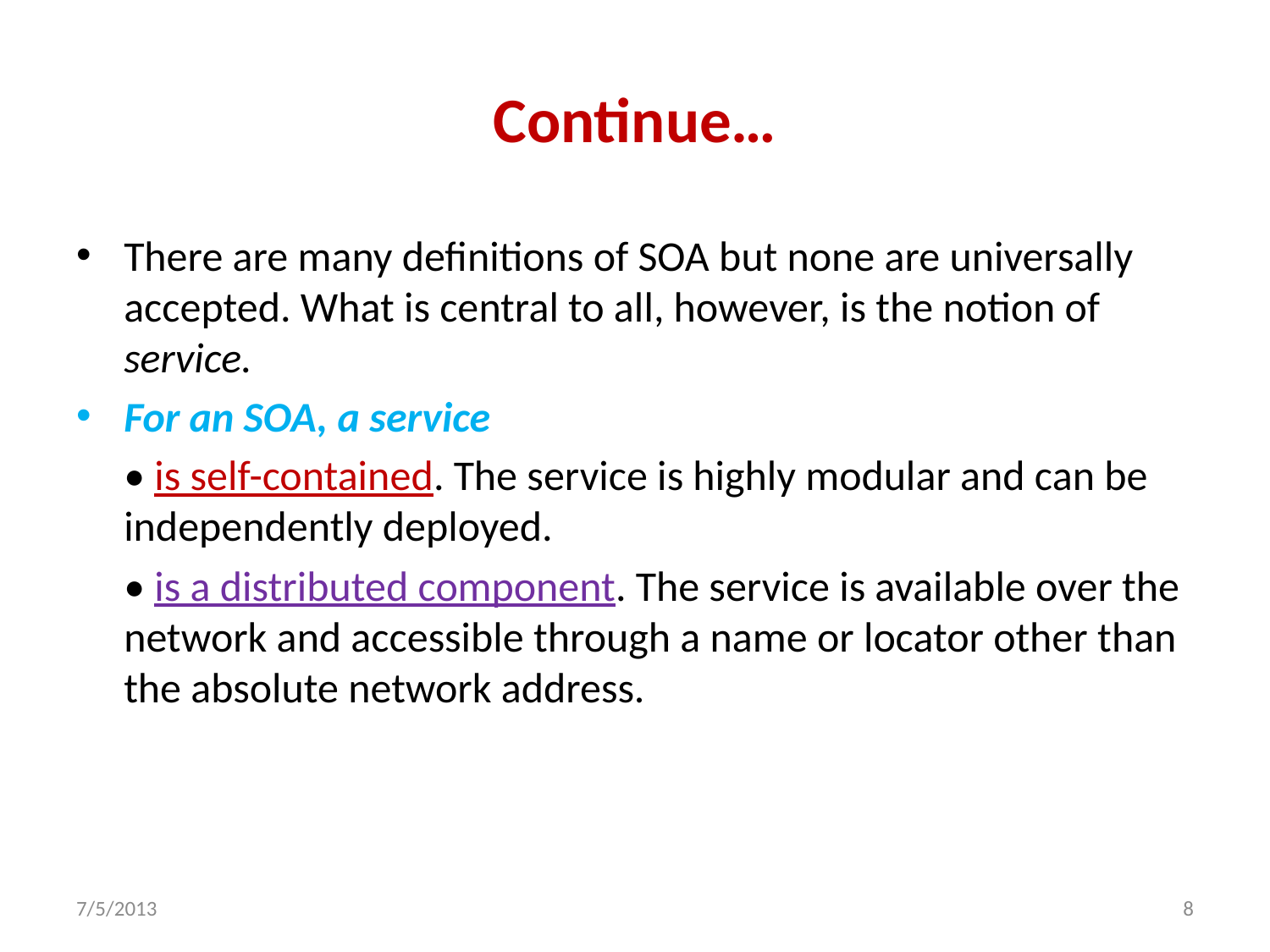

# Continue…
There are many definitions of SOA but none are universally accepted. What is central to all, however, is the notion of service.
For an SOA, a service
	• is self-contained. The service is highly modular and can be independently deployed.
	• is a distributed component. The service is available over the network and accessible through a name or locator other than the absolute network address.
7/5/2013
8